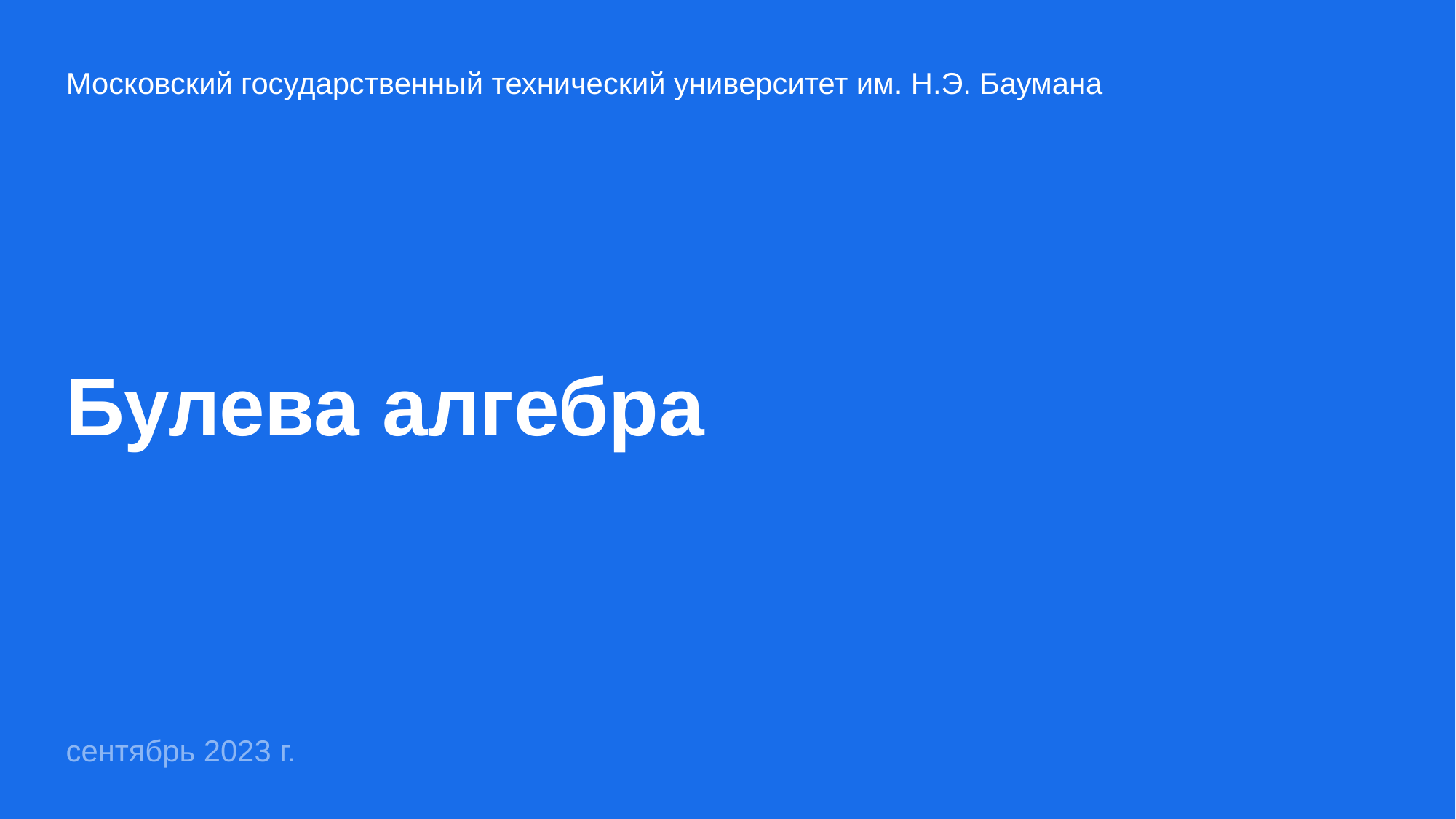

Московский государственный технический университет им. Н.Э. Баумана
Булева алгебра
сентябрь 2023 г.